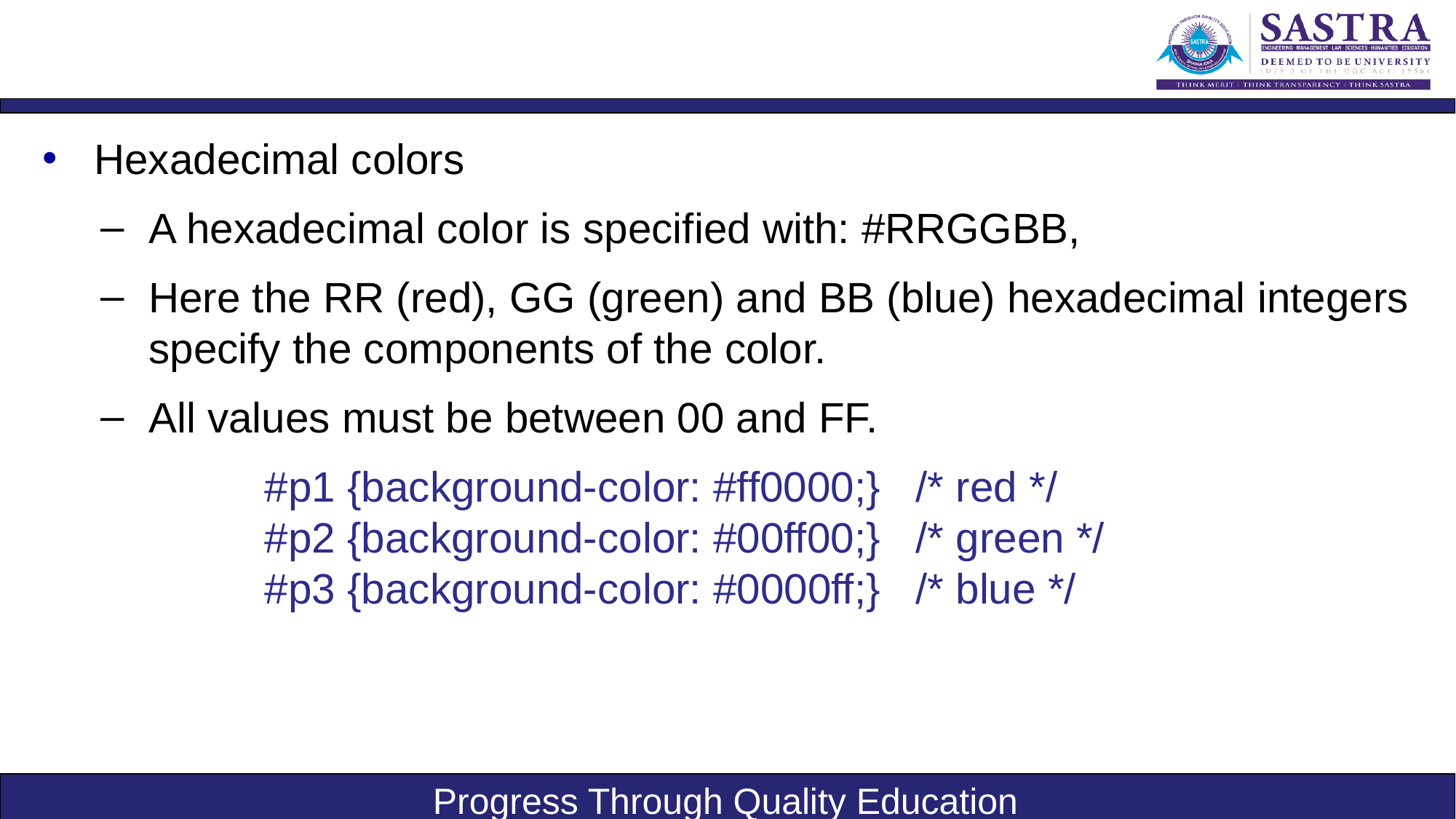

#
Hexadecimal colors
A hexadecimal color is specified with: #RRGGBB,
Here the RR (red), GG (green) and BB (blue) hexadecimal integers specify the components of the color.
All values must be between 00 and FF.
#p1 {background-color: #ff0000;}   /* red */
#p2 {background-color: #00ff00;}   /* green */
#p3 {background-color: #0000ff;}   /* blue */